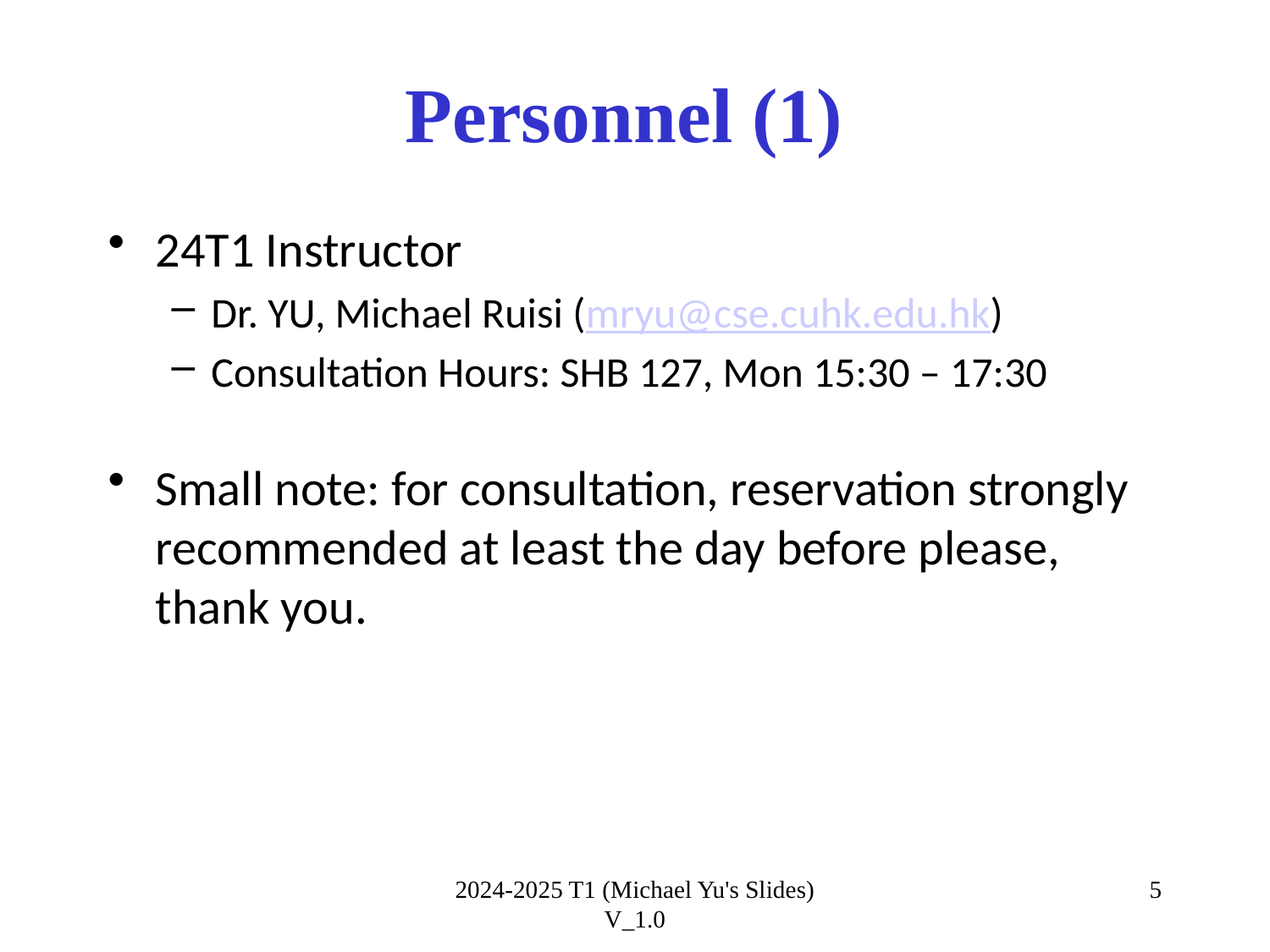

# Personnel (1)
24T1 Instructor
Dr. YU, Michael Ruisi (mryu@cse.cuhk.edu.hk)
Consultation Hours: SHB 127, Mon 15:30 – 17:30
Small note: for consultation, reservation strongly recommended at least the day before please, thank you.
2024-2025 T1 (Michael Yu's Slides) V_1.0
5